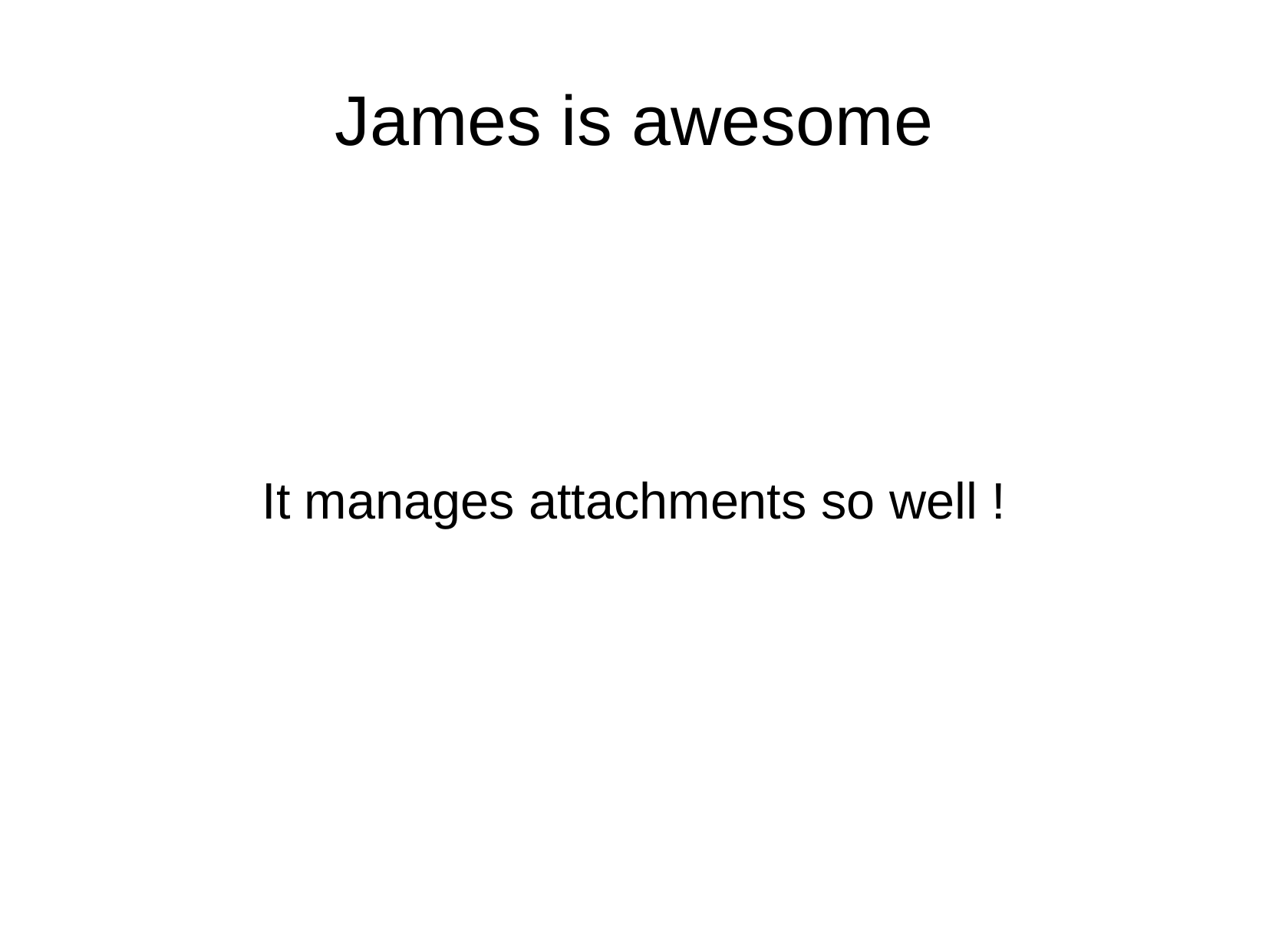

James is awesome
It manages attachments so well !